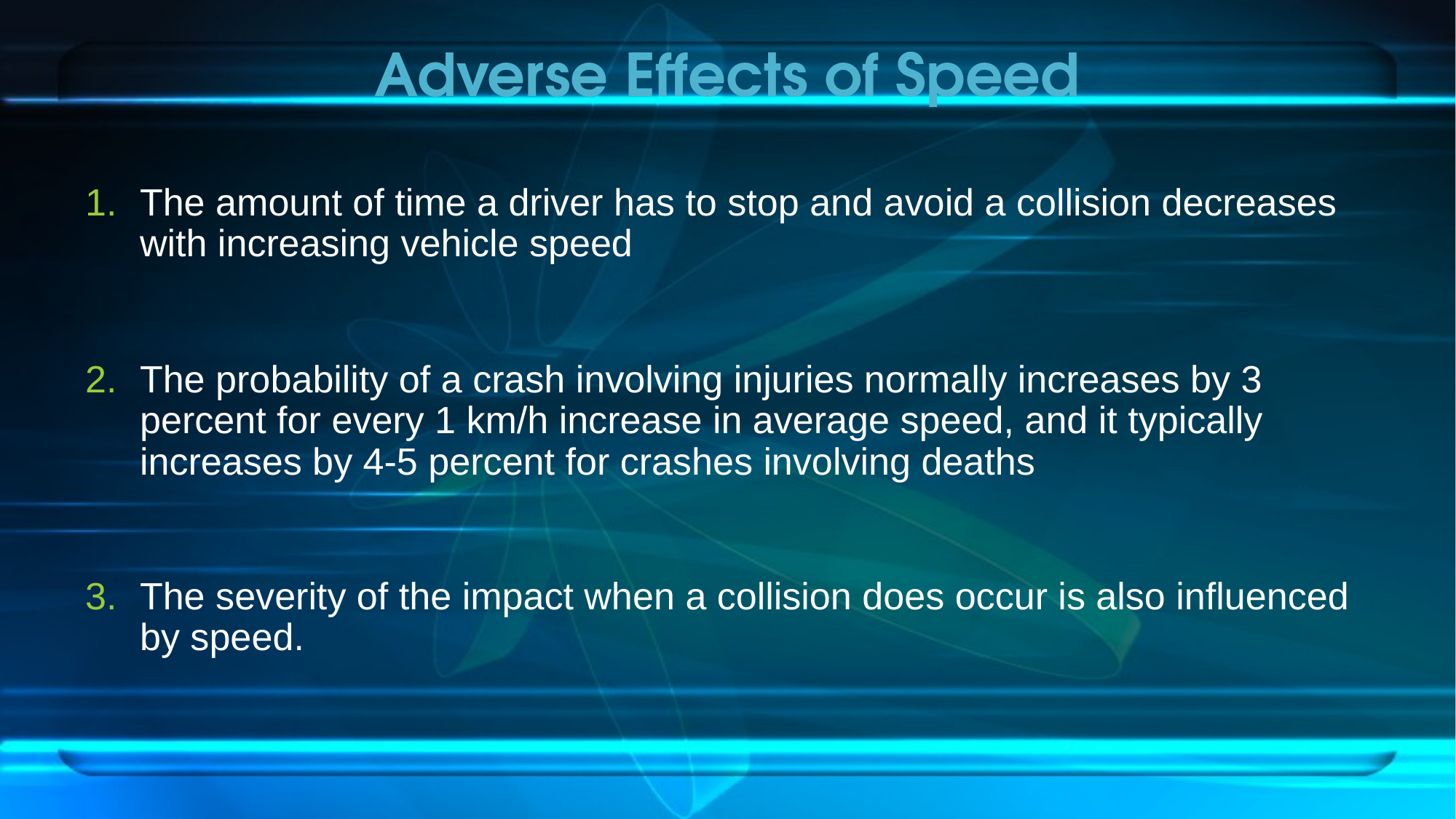

# Adverse Effects of Speed
The amount of time a driver has to stop and avoid a collision decreases with increasing vehicle speed

The probability of a crash involving injuries normally increases by 3 percent for every 1 km/h increase in average speed, and it typically increases by 4-5 percent for crashes involving deaths

The severity of the impact when a collision does occur is also influenced by speed.